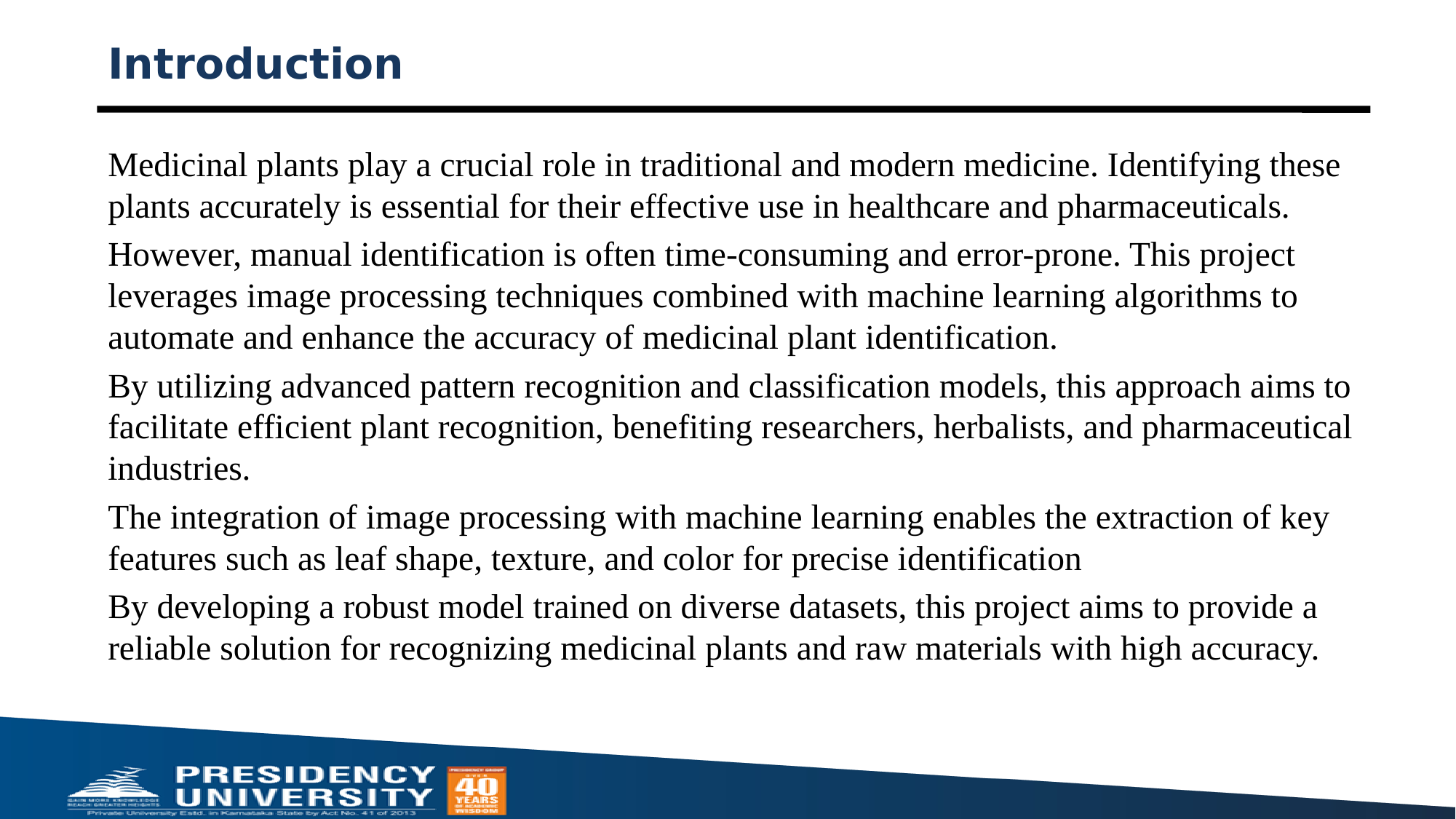

# Introduction
Medicinal plants play a crucial role in traditional and modern medicine. Identifying these plants accurately is essential for their effective use in healthcare and pharmaceuticals.
However, manual identification is often time-consuming and error-prone. This project leverages image processing techniques combined with machine learning algorithms to automate and enhance the accuracy of medicinal plant identification.
By utilizing advanced pattern recognition and classification models, this approach aims to facilitate efficient plant recognition, benefiting researchers, herbalists, and pharmaceutical industries.
The integration of image processing with machine learning enables the extraction of key features such as leaf shape, texture, and color for precise identification
By developing a robust model trained on diverse datasets, this project aims to provide a reliable solution for recognizing medicinal plants and raw materials with high accuracy.